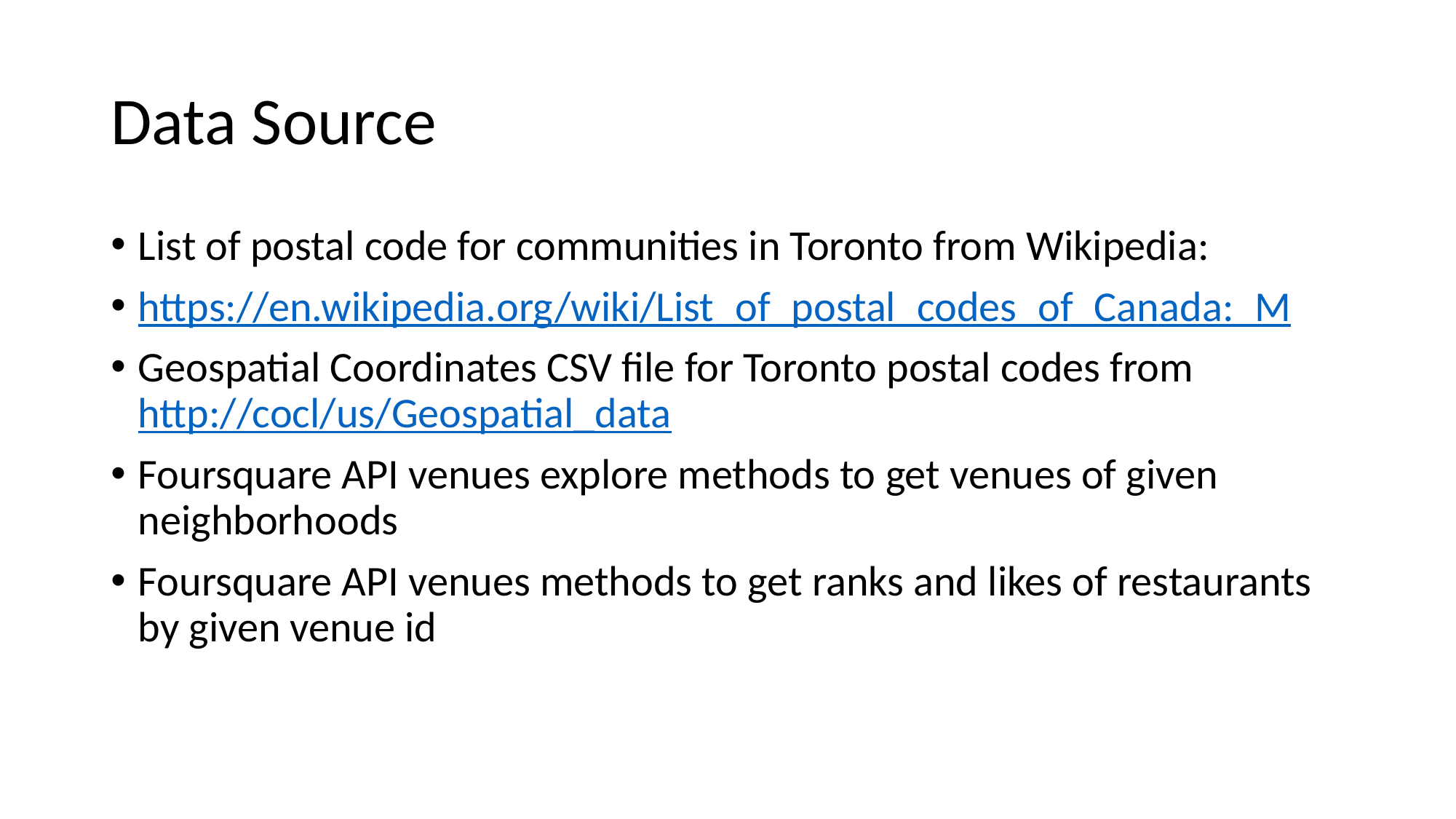

# Data Source
List of postal code for communities in Toronto from Wikipedia:
https://en.wikipedia.org/wiki/List_of_postal_codes_of_Canada:_M
Geospatial Coordinates CSV file for Toronto postal codes from http://cocl/us/Geospatial_data
Foursquare API venues explore methods to get venues of given neighborhoods
Foursquare API venues methods to get ranks and likes of restaurants by given venue id